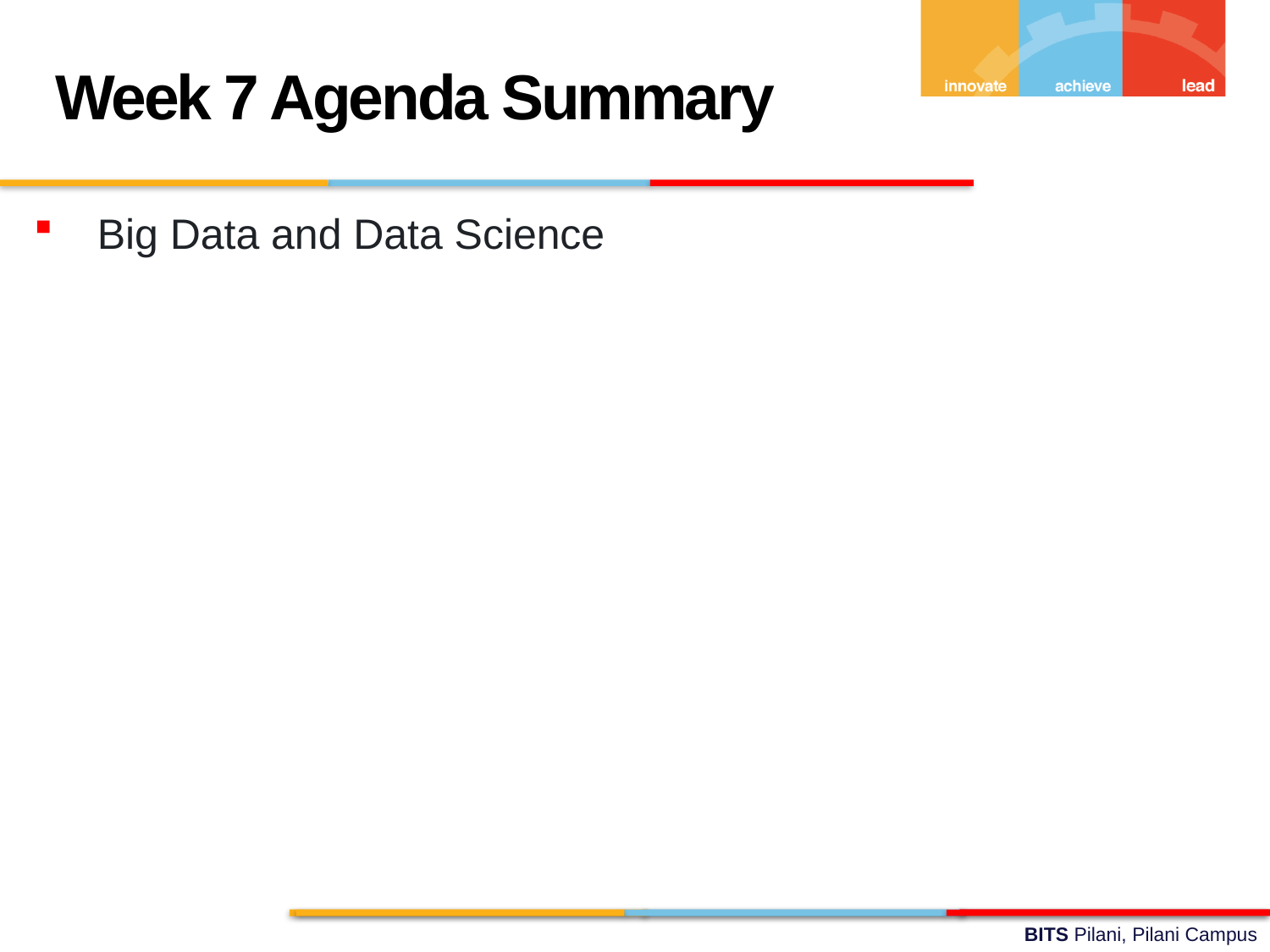

Week 7 Agenda Summary
Big Data and Data Science